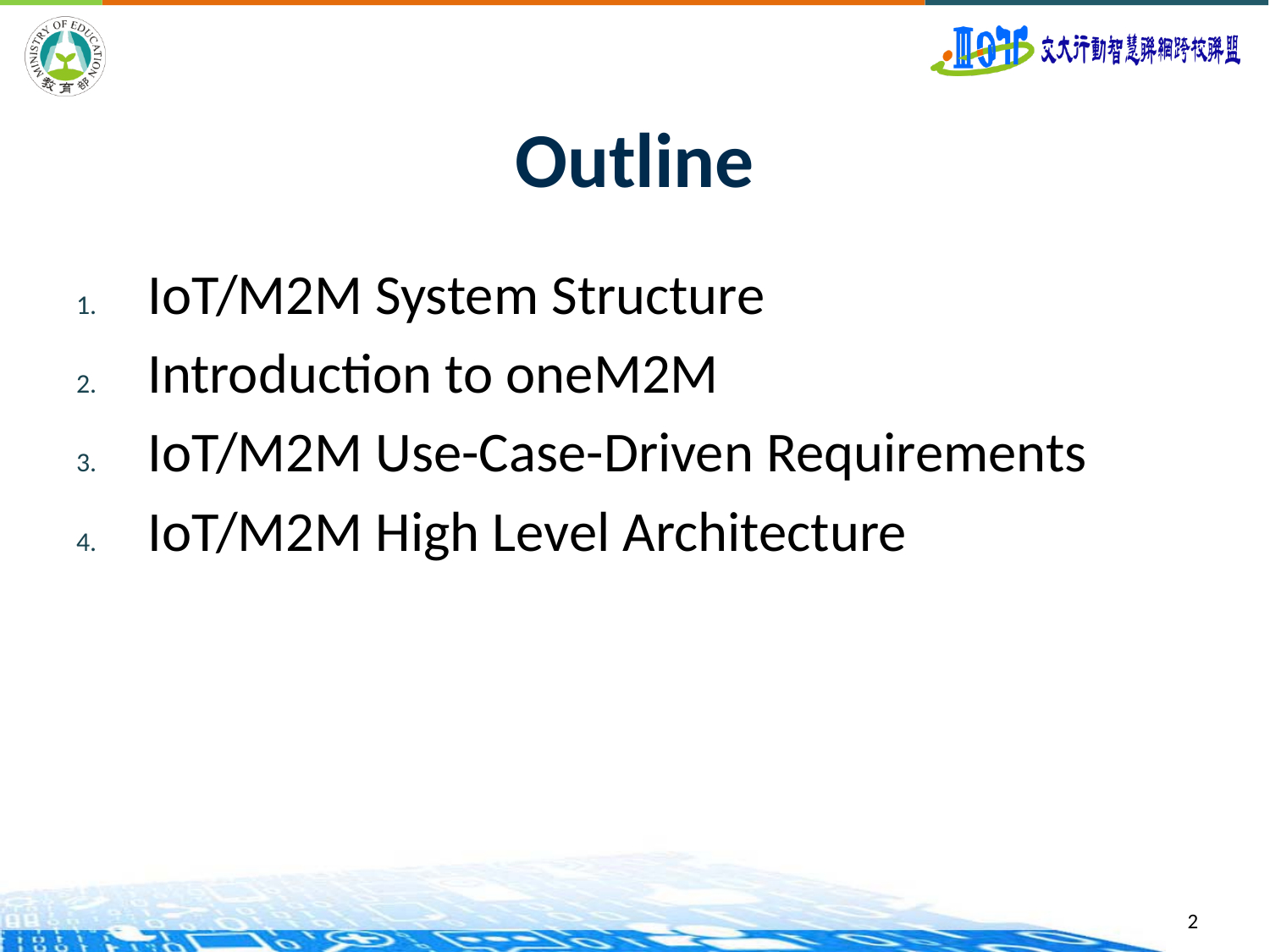

# Outline
IoT/M2M System Structure
Introduction to oneM2M
IoT/M2M Use-Case-Driven Requirements
IoT/M2M High Level Architecture

2